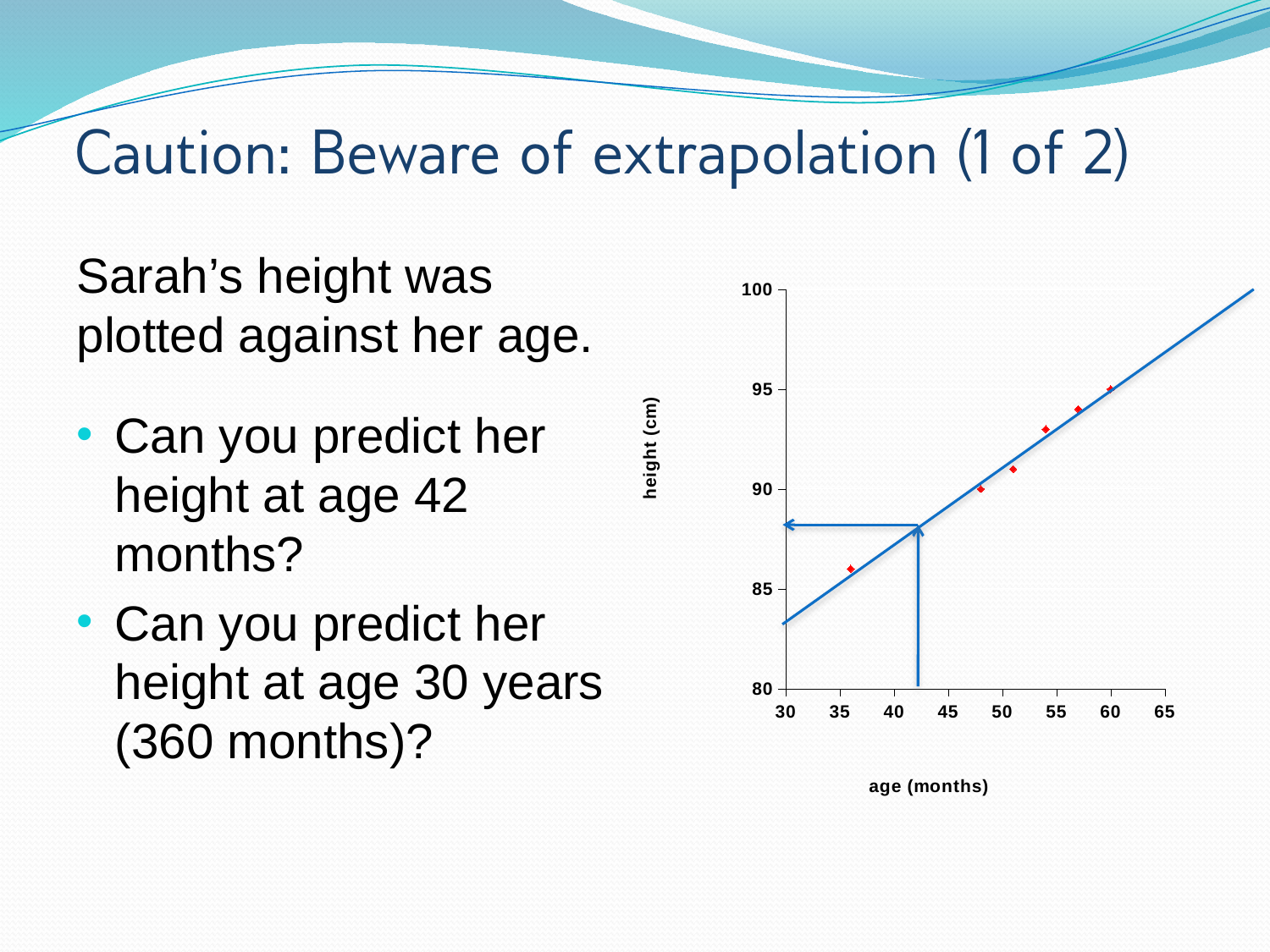

# Caution: Beware of extrapolation (1 of 2)
Sarah’s height was plotted against her age.
Can you predict her height at age 42 months?
Can you predict her height at age 30 years (360 months)?

### Chart

| Category | height |
|---|---|